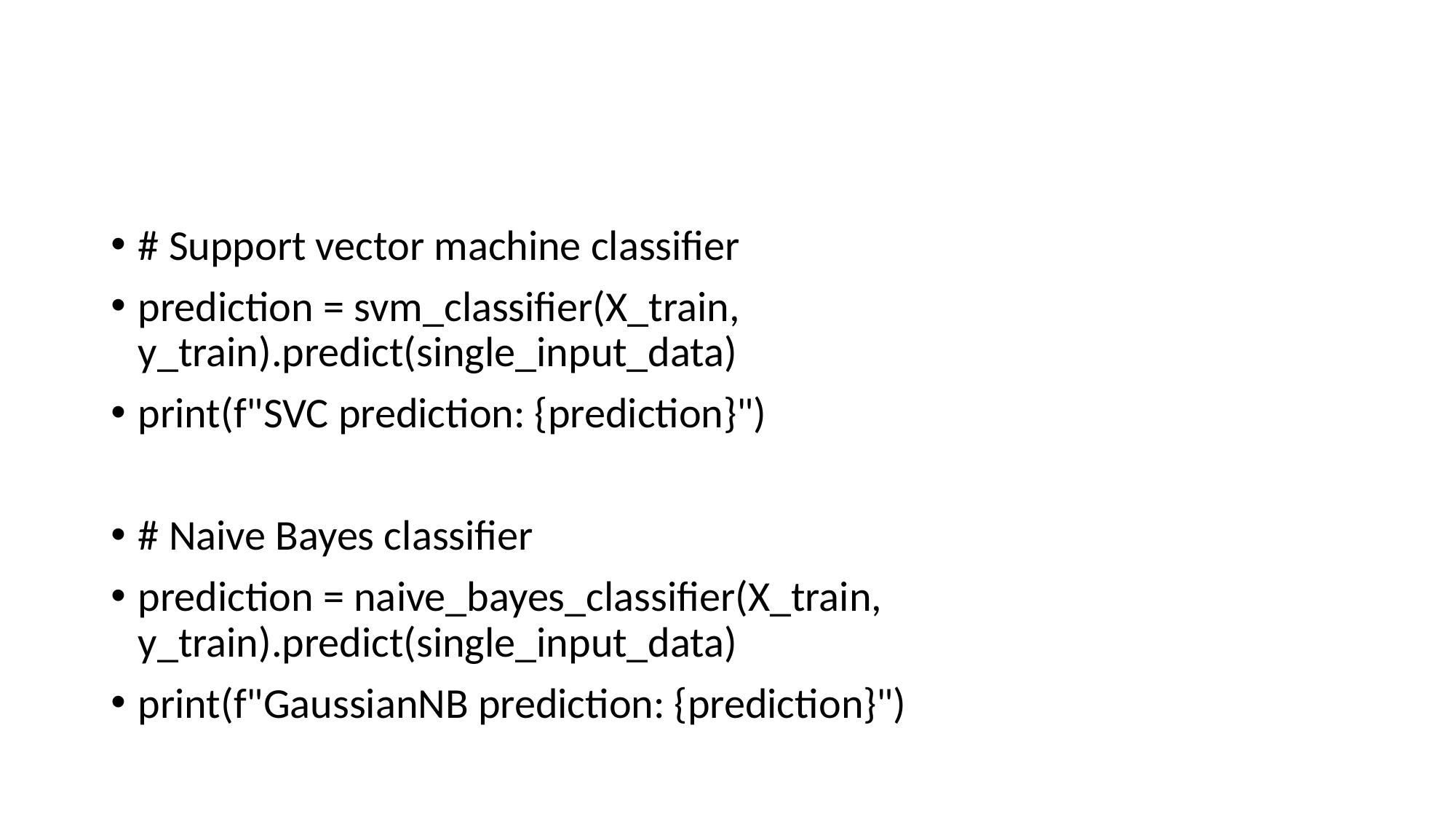

#
# Support vector machine classifier
prediction = svm_classifier(X_train, y_train).predict(single_input_data)
print(f"SVC prediction: {prediction}")

# Naive Bayes classifier
prediction = naive_bayes_classifier(X_train, y_train).predict(single_input_data)
print(f"GaussianNB prediction: {prediction}")